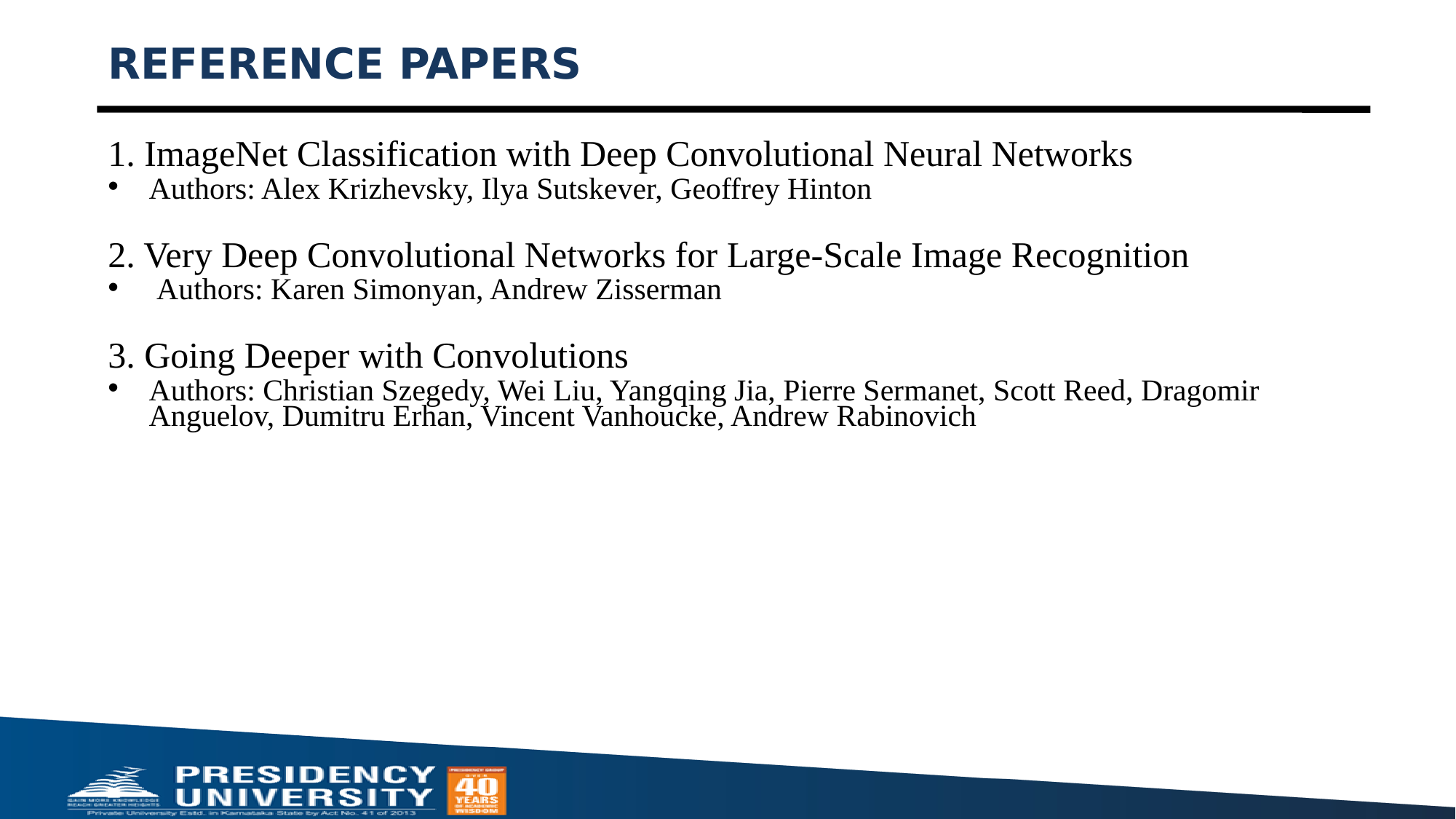

# REFERENCE PAPERS
1. ImageNet Classification with Deep Convolutional Neural Networks
Authors: Alex Krizhevsky, Ilya Sutskever, Geoffrey Hinton

2. Very Deep Convolutional Networks for Large-Scale Image Recognition
 Authors: Karen Simonyan, Andrew Zisserman

3. Going Deeper with Convolutions
Authors: Christian Szegedy, Wei Liu, Yangqing Jia, Pierre Sermanet, Scott Reed, Dragomir Anguelov, Dumitru Erhan, Vincent Vanhoucke, Andrew Rabinovich